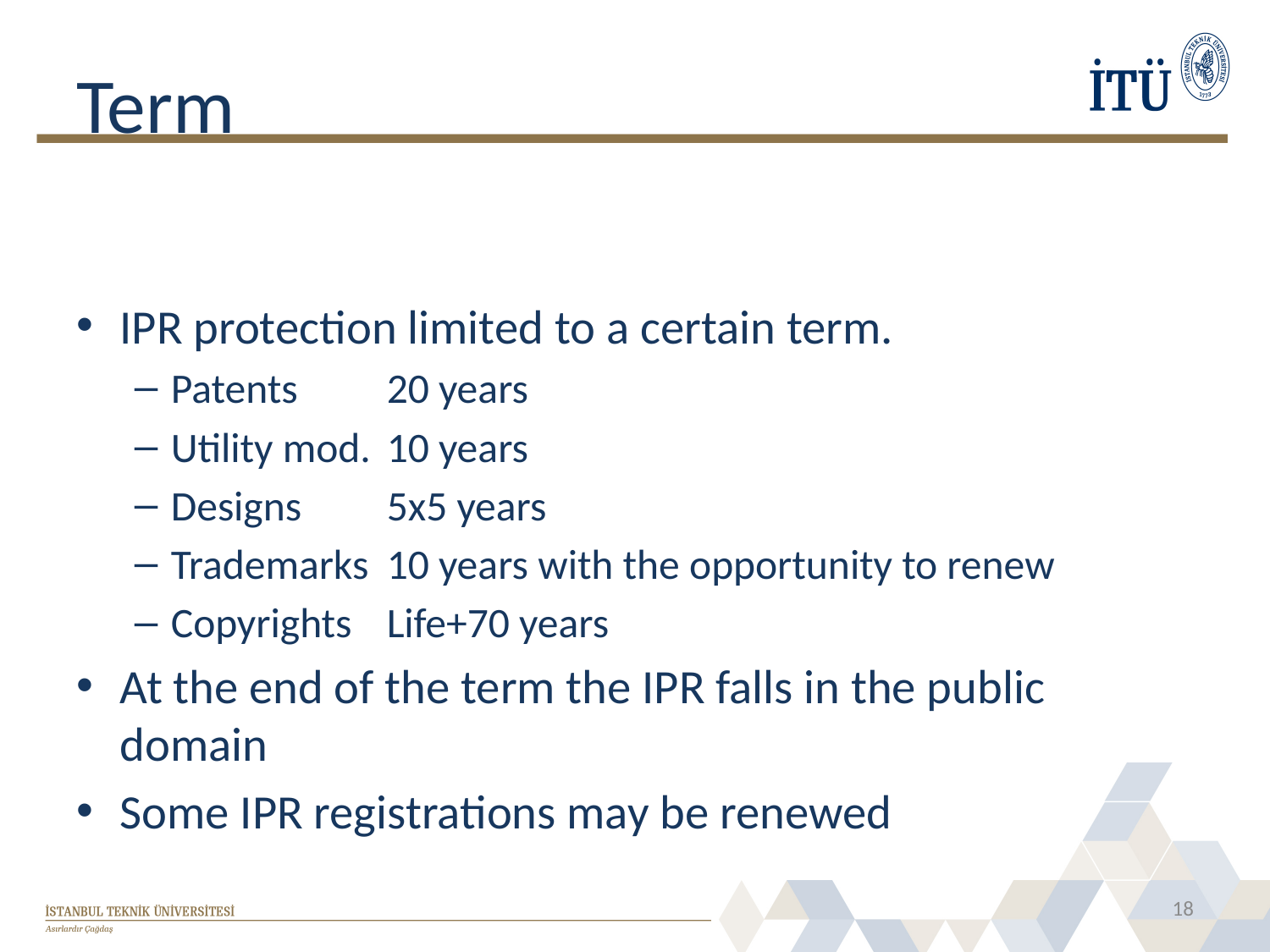

# Term

IPR protection limited to a certain term.
Patents		20 years
Utility mod.	10 years
Designs		5x5 years
Trademarks	10 years with the opportunity to renew
Copyrights	Life+70 years
At the end of the term the IPR falls in the public domain
Some IPR registrations may be renewed

18